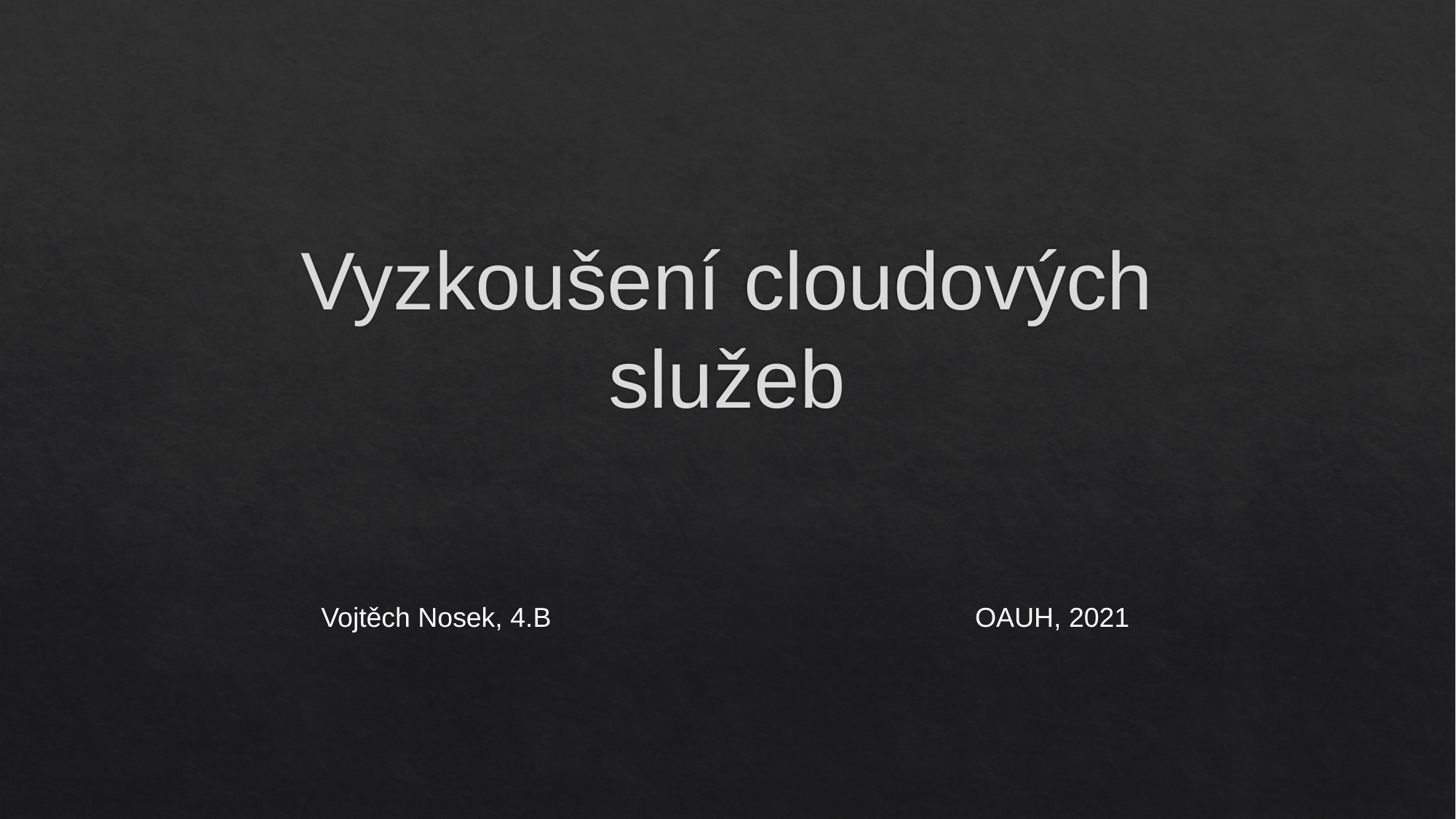

# Vyzkoušení cloudových služeb

Vojtěch Nosek, 4.B
OAUH, 2021